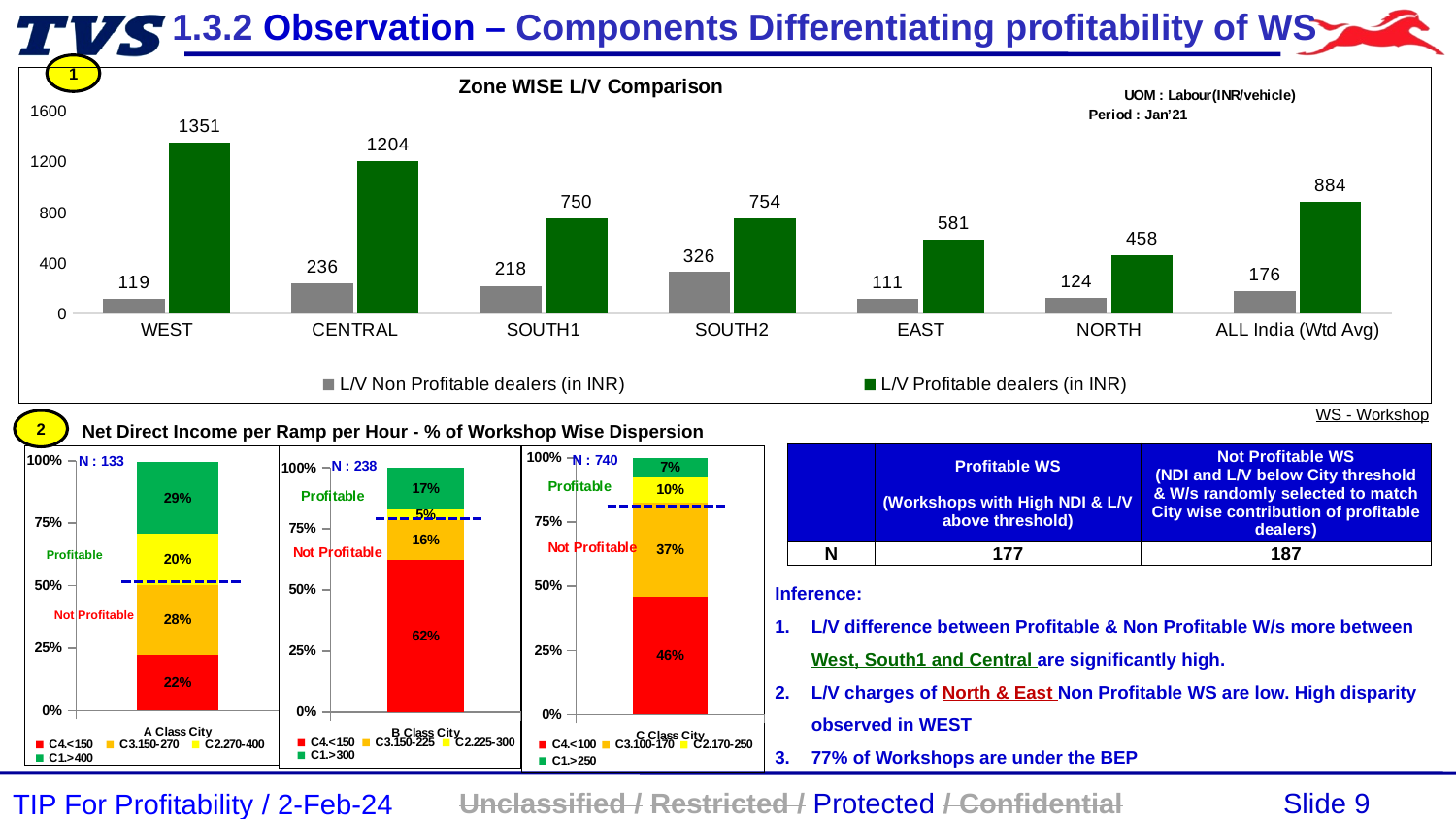

1.3.2 Observation – Components Differentiating profitability of WS

1

### Chart: Zone WISE L/V Comparison

| Category | L/V Non Profitable dealers (in INR) | L/V Profitable dealers (in INR) |
|---|---|---|
| WEST | 118.68676991608797 | 1351.1428483140303 |
| CENTRAL | 236.06070645960426 | 1203.9851573466212 |
| SOUTH1 | 217.72052575271866 | 749.5545628061558 |
| SOUTH2 | 325.93024002313456 | 753.7335559998658 |
| EAST | 111.41728901273869 | 581.1702070393361 |
| NORTH | 123.78878519710106 | 458.327893020218 |
| ALL India (Wtd Avg) | 176.0 | 884.0 |
WS - Workshop
2
Net Direct Income per Ramp per Hour - % of Workshop Wise Dispersion
|  | Profitable WS (Workshops with High NDI & L/V above threshold) | Not Profitable WS (NDI and L/V below City threshold & W/s randomly selected to match City wise contribution of profitable dealers) |
| --- | --- | --- |
| N | 177 | 187 |

### Chart

| Category | C4.<150 | C3.150-270 | C2.270-400 | C1.>400 |
|---|---|---|---|---|
| A Class City | 0.2229299363057325 | 0.2802547770700637 | 0.20382165605095542 | 0.28662420382165604 |

### Chart

| Category | C4.<150 | C3.150-225 | C2.225-300 | C1.>300 |
|---|---|---|---|---|
| B Class City | 0.6226415094339622 | 0.16226415094339622 | 0.045283018867924525 | 0.16981132075471697 |

### Chart

| Category | C4.<100 | C3.100-170 | C2.170-250 | C1.>250 |
|---|---|---|---|---|
| C Class City | 0.45995145631067963 | 0.36771844660194175 | 0.0983009708737864 | 0.07402912621359223 |
Profitable
Inference:
L/V difference between Profitable & Non Profitable W/s more between West, South1 and Central are significantly high.
L/V charges of North & East Non Profitable WS are low. High disparity observed in WEST
77% of Workshops are under the BEP
Not Profitable